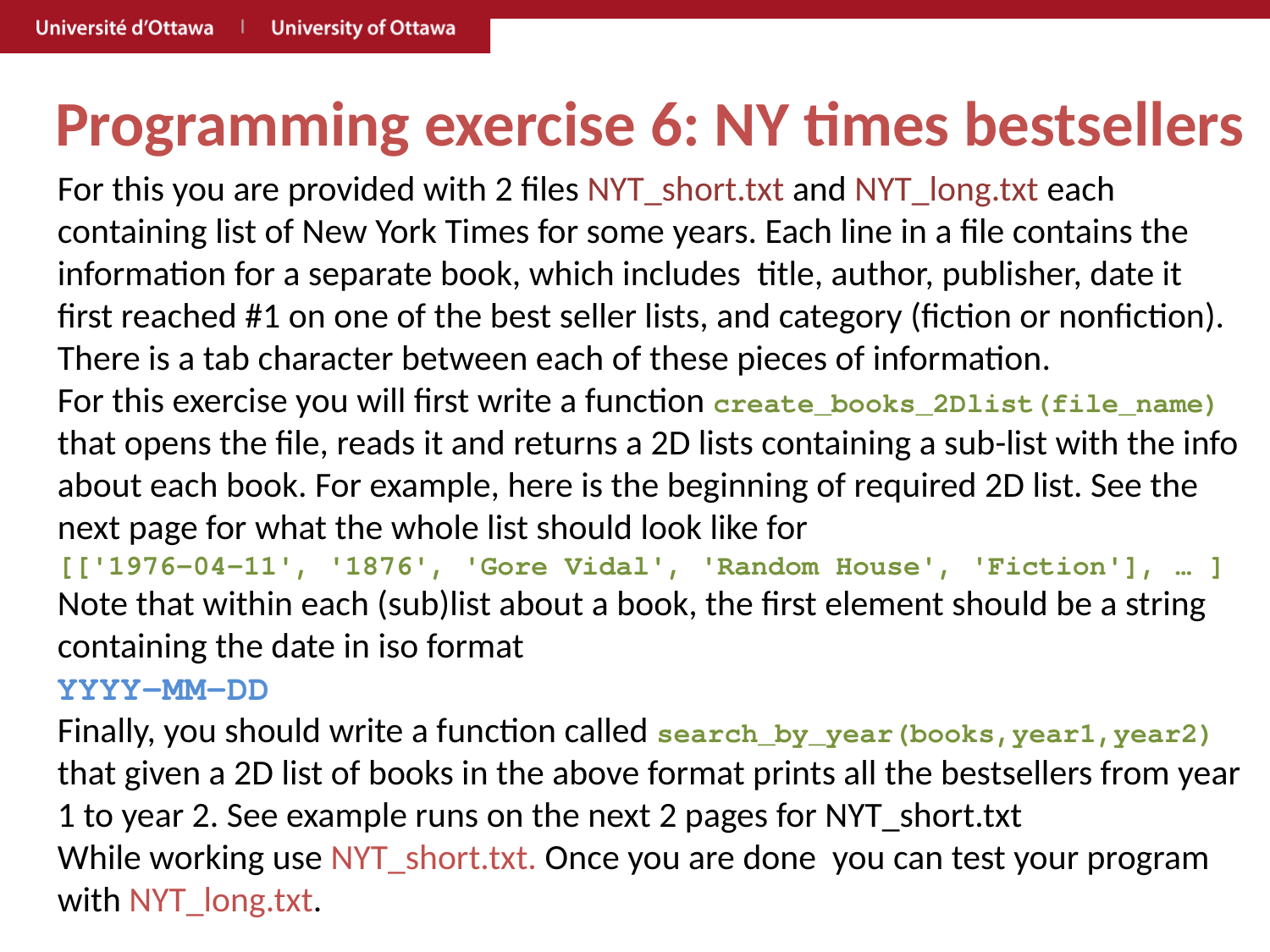

Programming exercise 6: NY times bestsellers
For this you are provided with 2 files NYT_short.txt and NYT_long.txt each containing list of New York Times for some years. Each line in a file contains the information for a separate book, which includes  title, author, publisher, date it first reached #1 on one of the best seller lists, and category (fiction or nonfiction).  There is a tab character between each of these pieces of information.
For this exercise you will first write a function create_books_2Dlist(file_name) that opens the file, reads it and returns a 2D lists containing a sub-list with the info about each book. For example, here is the beginning of required 2D list. See the next page for what the whole list should look like for
[['1976-04-11', '1876', 'Gore Vidal', 'Random House', 'Fiction'], … ]
Note that within each (sub)list about a book, the first element should be a string containing the date in iso format
YYYY-MM-DD
Finally, you should write a function called search_by_year(books,year1,year2) that given a 2D list of books in the above format prints all the bestsellers from year 1 to year 2. See example runs on the next 2 pages for NYT_short.txt
While working use NYT_short.txt. Once you are done  you can test your program with NYT_long.txt.